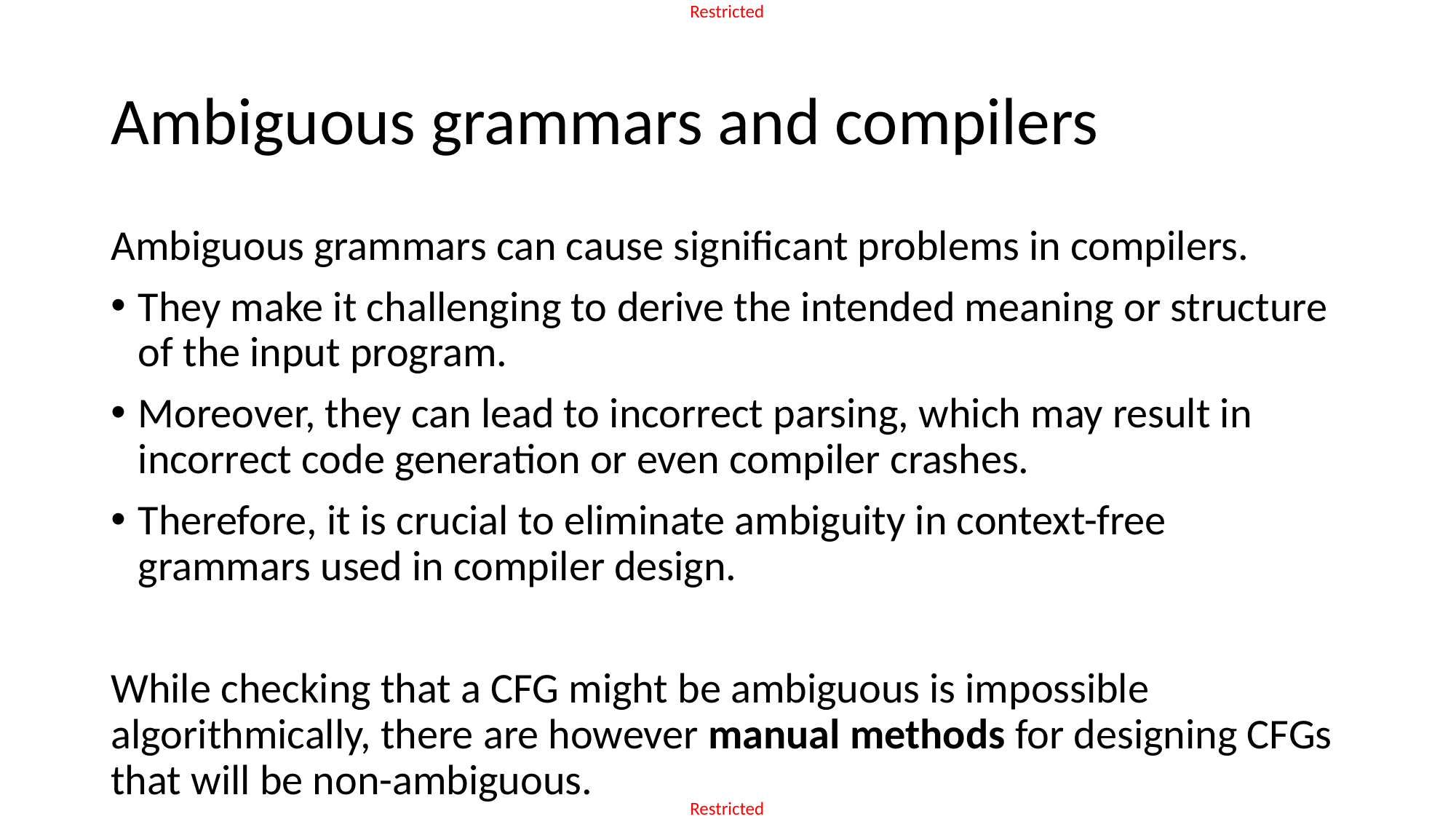

# Ambiguous grammars and compilers
Ambiguous grammars can cause significant problems in compilers.
They make it challenging to derive the intended meaning or structure of the input program.
Moreover, they can lead to incorrect parsing, which may result in incorrect code generation or even compiler crashes.
Therefore, it is crucial to eliminate ambiguity in context-free grammars used in compiler design.

While checking that a CFG might be ambiguous is impossible algorithmically, there are however manual methods for designing CFGs that will be non-ambiguous.